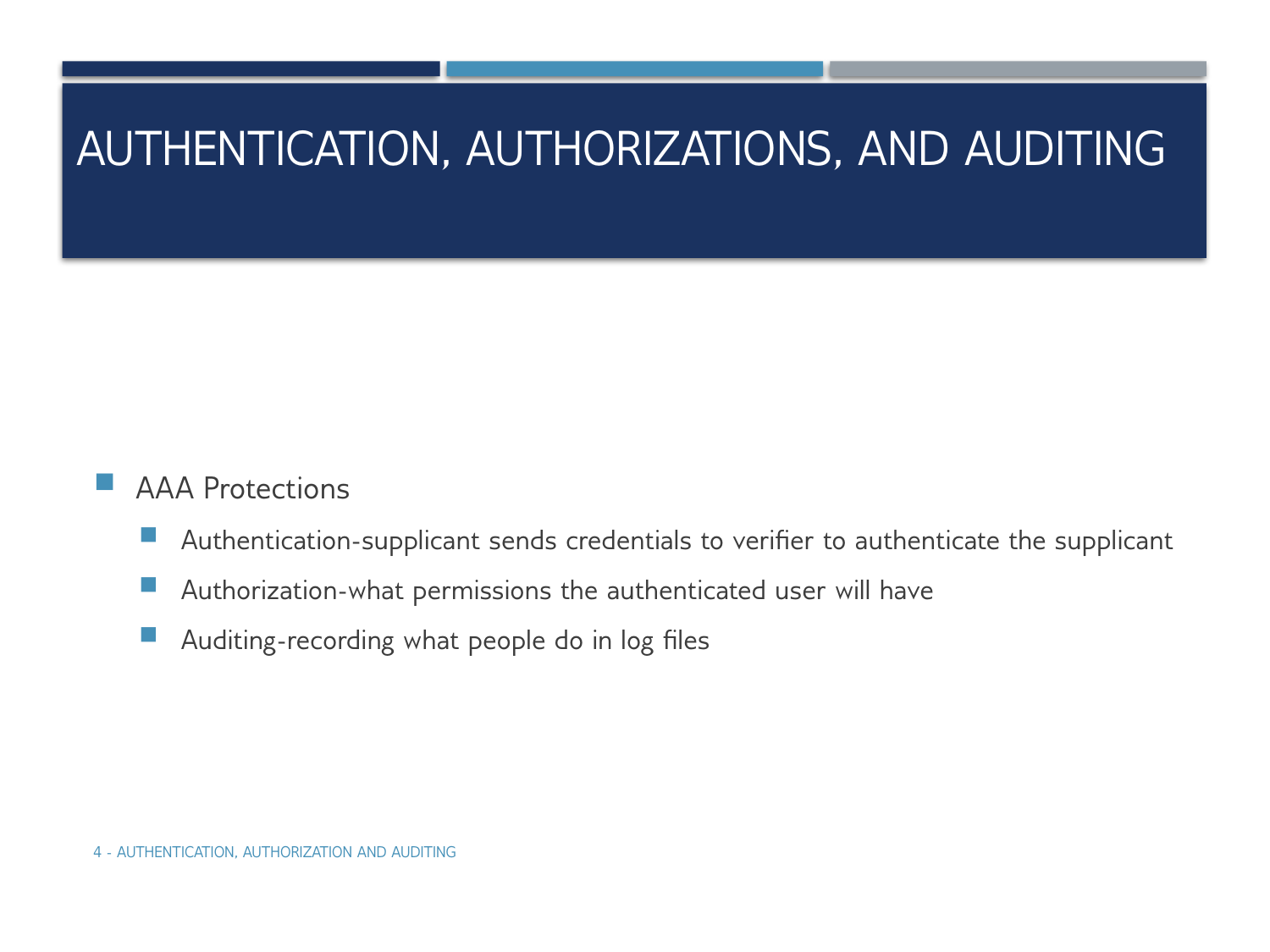

# Authentication, Authorizations, and Auditing
AAA Protections
Authentication-supplicant sends credentials to verifier to authenticate the supplicant
Authorization-what permissions the authenticated user will have
Auditing-recording what people do in log files
4 - Authentication, Authorization and Auditing
5-2